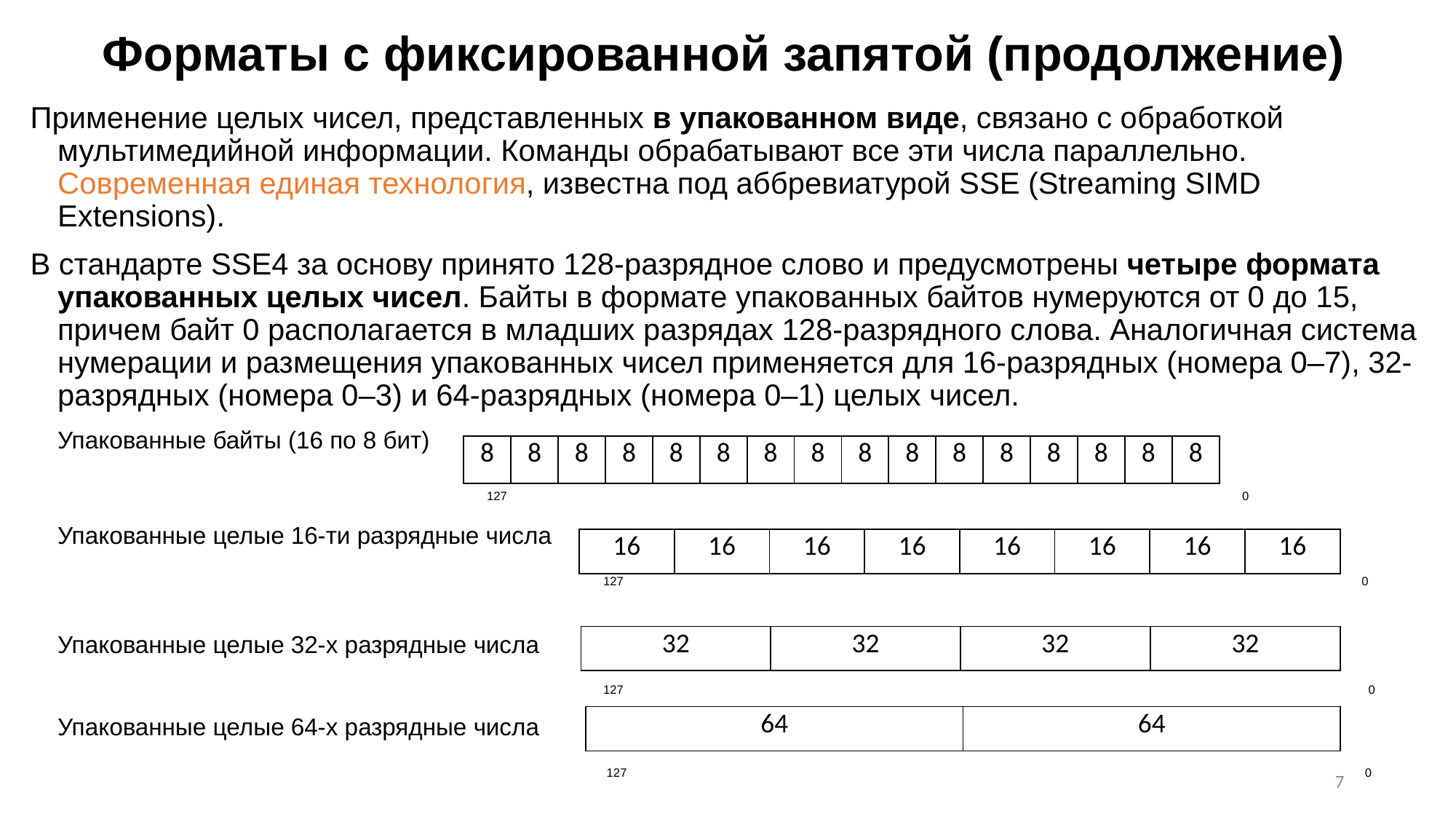

# Форматы с фиксированной запятой (продолжение)
Применение целых чисел, представленных в упакованном виде, связано с обработкой мультимедийной информации. Команды обрабатывают все эти числа параллельно. Современная единая технология, известна под аббревиатурой SSE (Streaming SIMD Extensions).
В стандарте SSE4 за основу принято 128-разрядное слово и предусмотрены четыре формата упакованных целых чисел. Байты в формате упакованных байтов нумеруются от 0 до 15, причем байт 0 располагается в младших разрядах 128-разрядного слова. Аналогичная система нумерации и размещения упакованных чисел применяется для 16-разрядных (номера 0–7), 32-разрядных (номера 0–3) и 64-разрядных (номера 0–1) целых чисел.
	Упакованные байты (16 по 8 бит)
				          127						                           0
	Упакованные целые 16-ти разрядные числа
						127						                              0
	Упакованные целые 32-х разрядные числа
						127                                                                                                                                                                                                                        0
	Упакованные целые 64-х разрядные числа
						 127						                               0
| 8 | 8 | 8 | 8 | 8 | 8 | 8 | 8 | 8 | 8 | 8 | 8 | 8 | 8 | 8 | 8 |
| --- | --- | --- | --- | --- | --- | --- | --- | --- | --- | --- | --- | --- | --- | --- | --- |
| 16 | 16 | 16 | 16 | 16 | 16 | 16 | 16 |
| --- | --- | --- | --- | --- | --- | --- | --- |
| 32 | 32 | 32 | 32 |
| --- | --- | --- | --- |
| 64 | 64 |
| --- | --- |
7